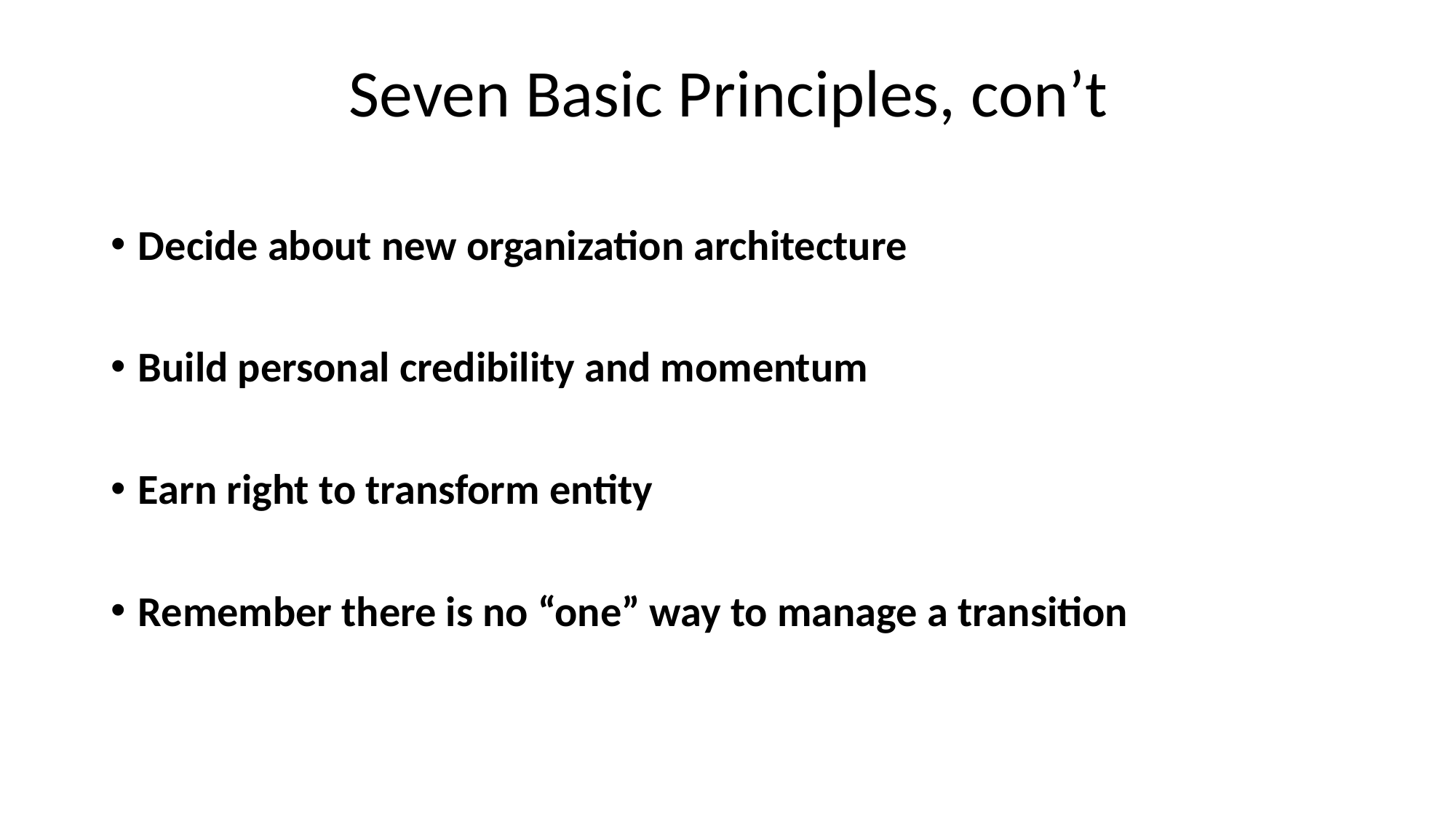

# Seven Basic Principles, con’t
Decide about new organization architecture

Build personal credibility and momentum

Earn right to transform entity

Remember there is no “one” way to manage a transition